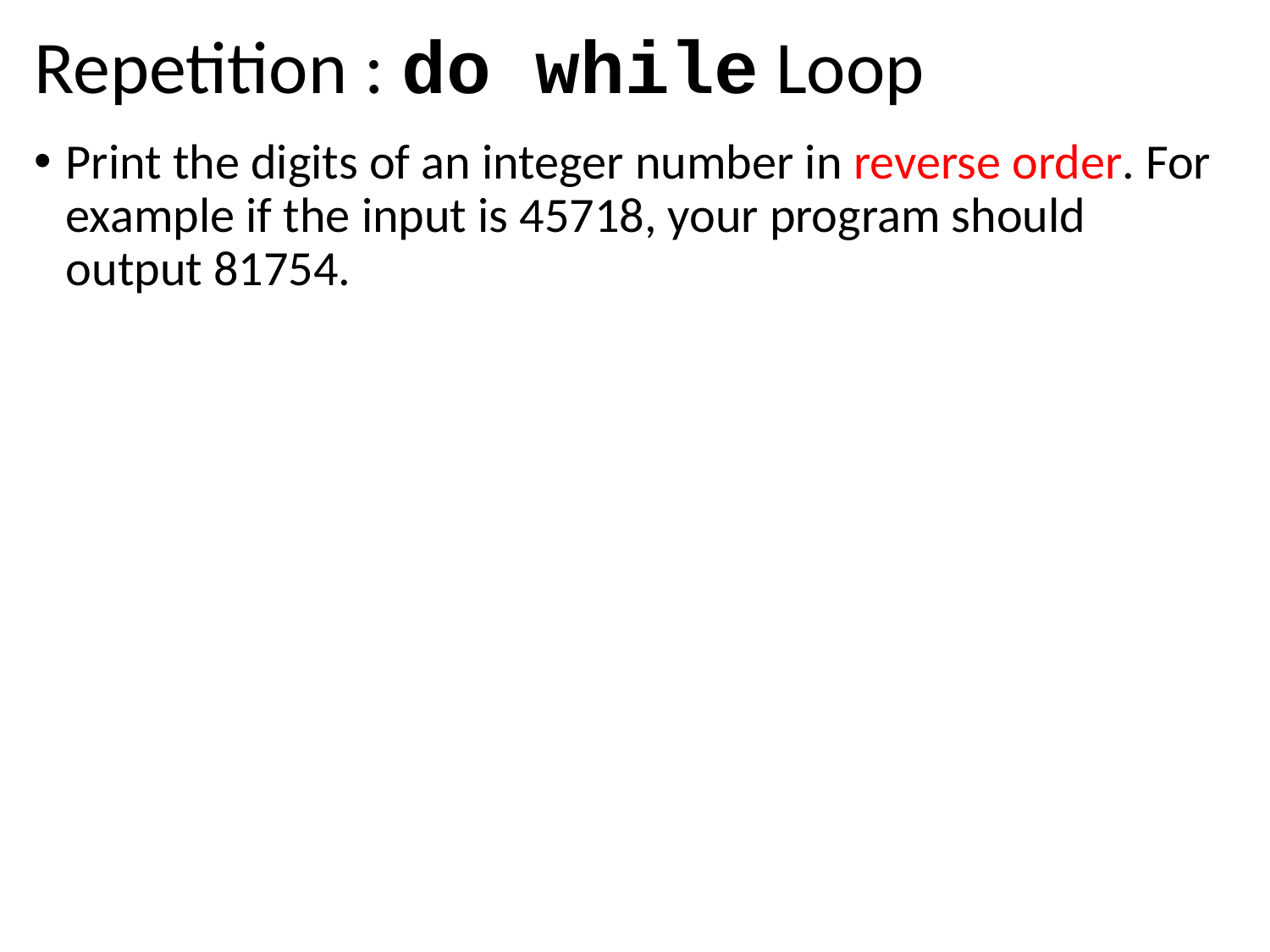

# Repetition : do while Loop
Print the digits of an integer number in reverse order. For example if the input is 45718, your program should output 81754.